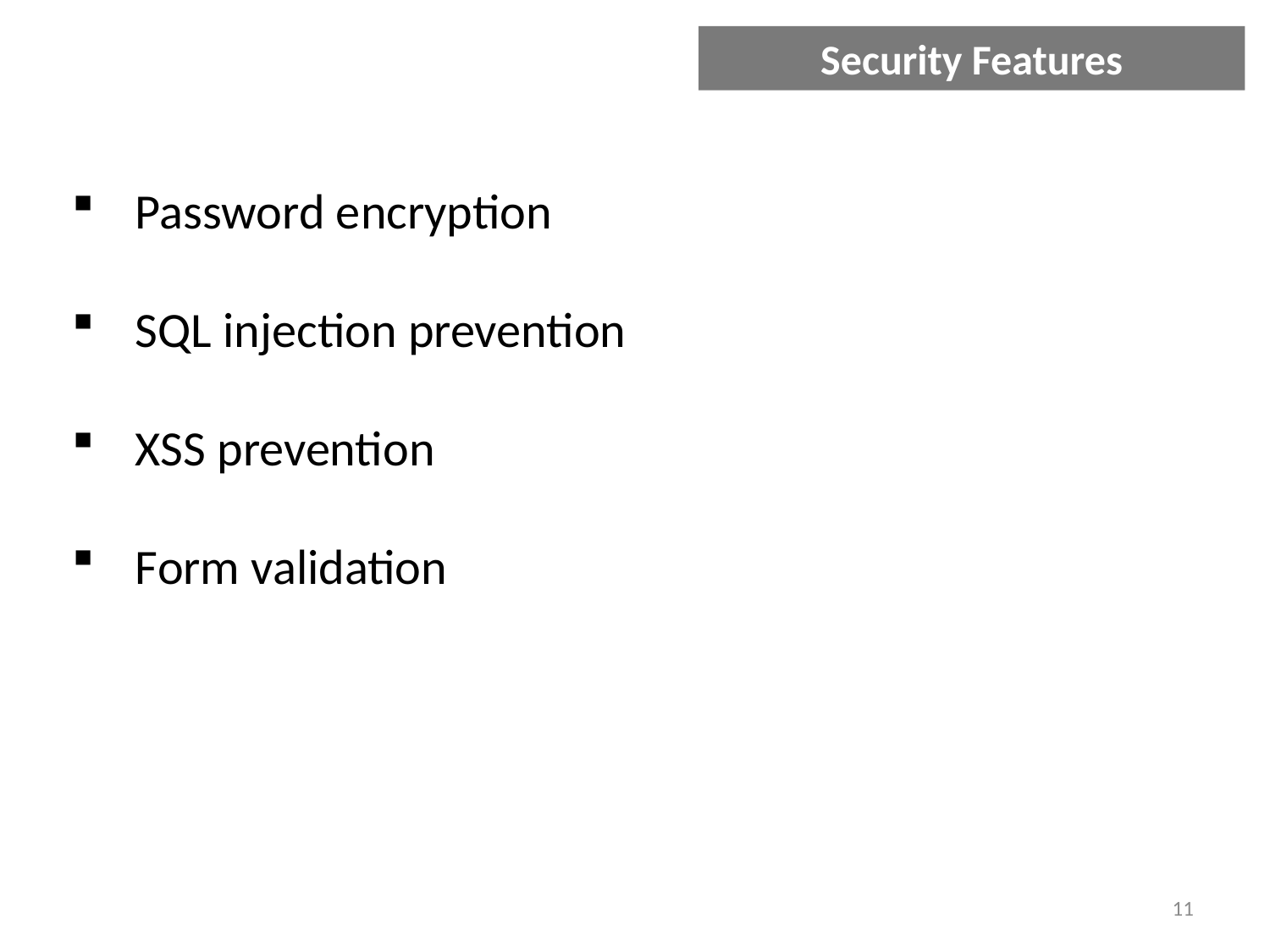

Security Features
Password encryption
SQL injection prevention
XSS prevention
Form validation
11